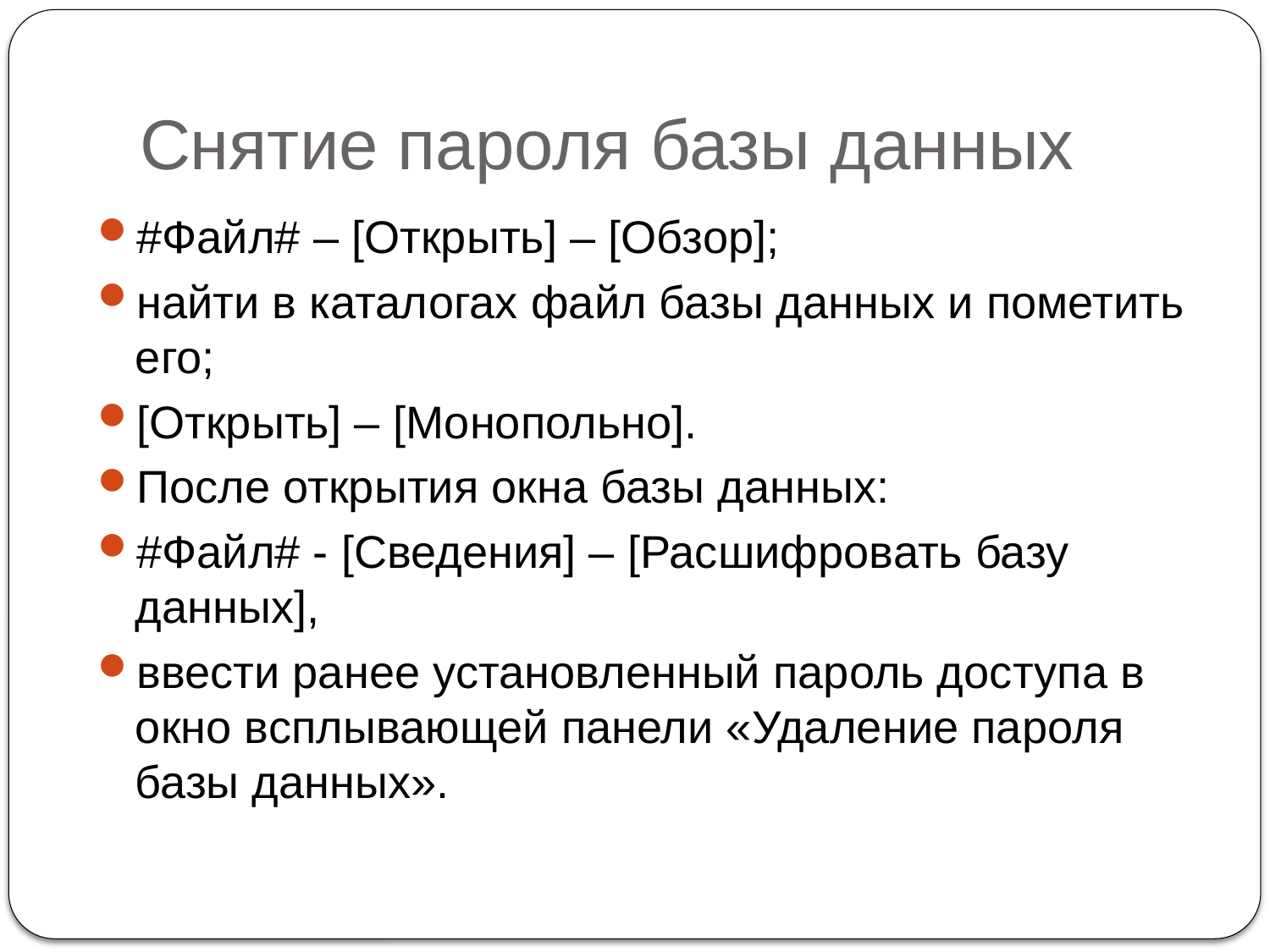

# Снятие пароля базы данных
#Файл# – [Открыть] – [Обзор];
найти в каталогах файл базы данных и пометить его;
[Открыть] – [Монопольно].
После открытия окна базы данных:
#Файл# - [Сведения] – [Расшифровать базу данных],
ввести ранее установленный пароль доступа в окно всплывающей панели «Удаление пароля базы данных».